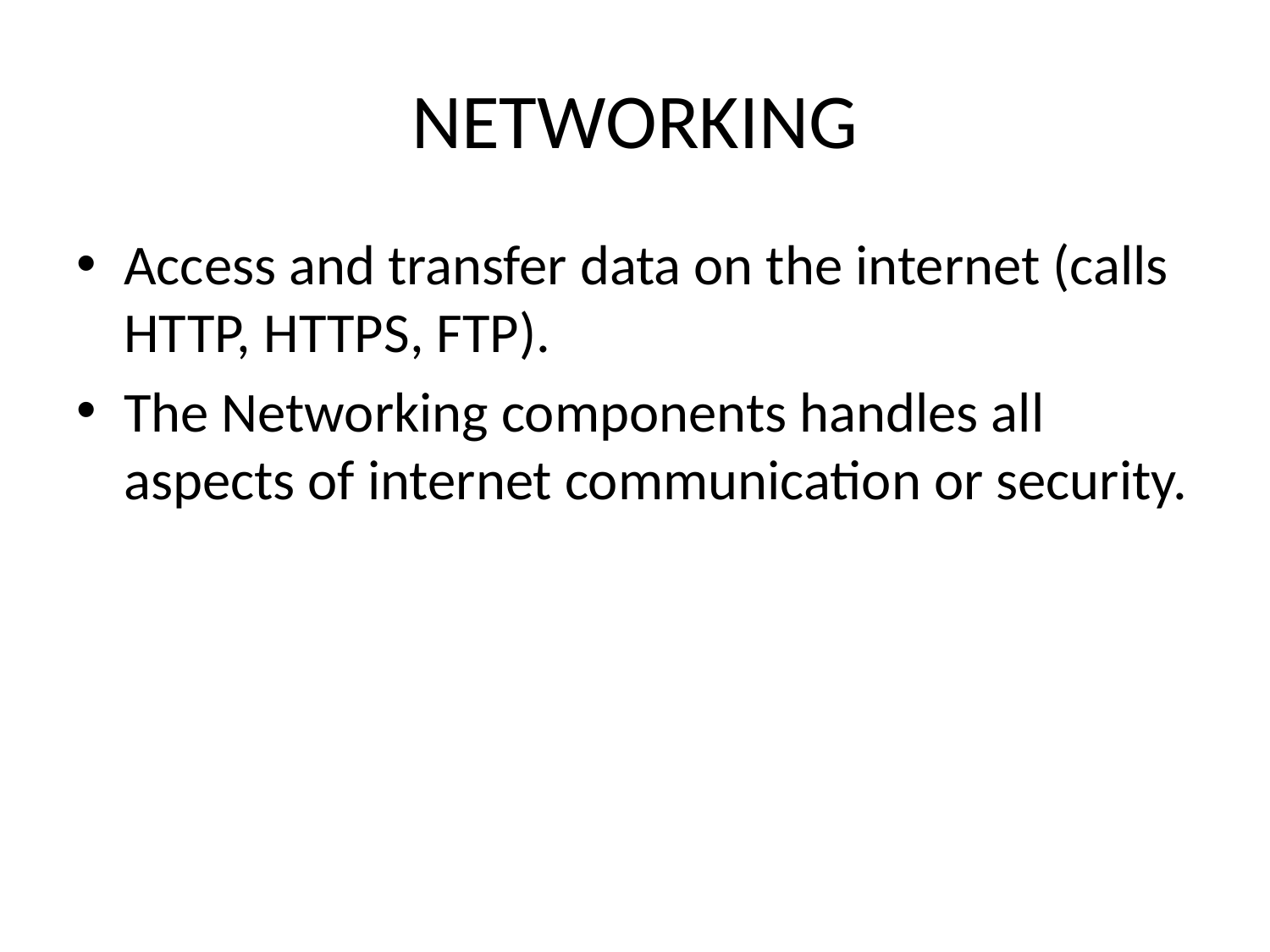

# NETWORKING
Access and transfer data on the internet (calls HTTP, HTTPS, FTP).
The Networking components handles all aspects of internet communication or security.